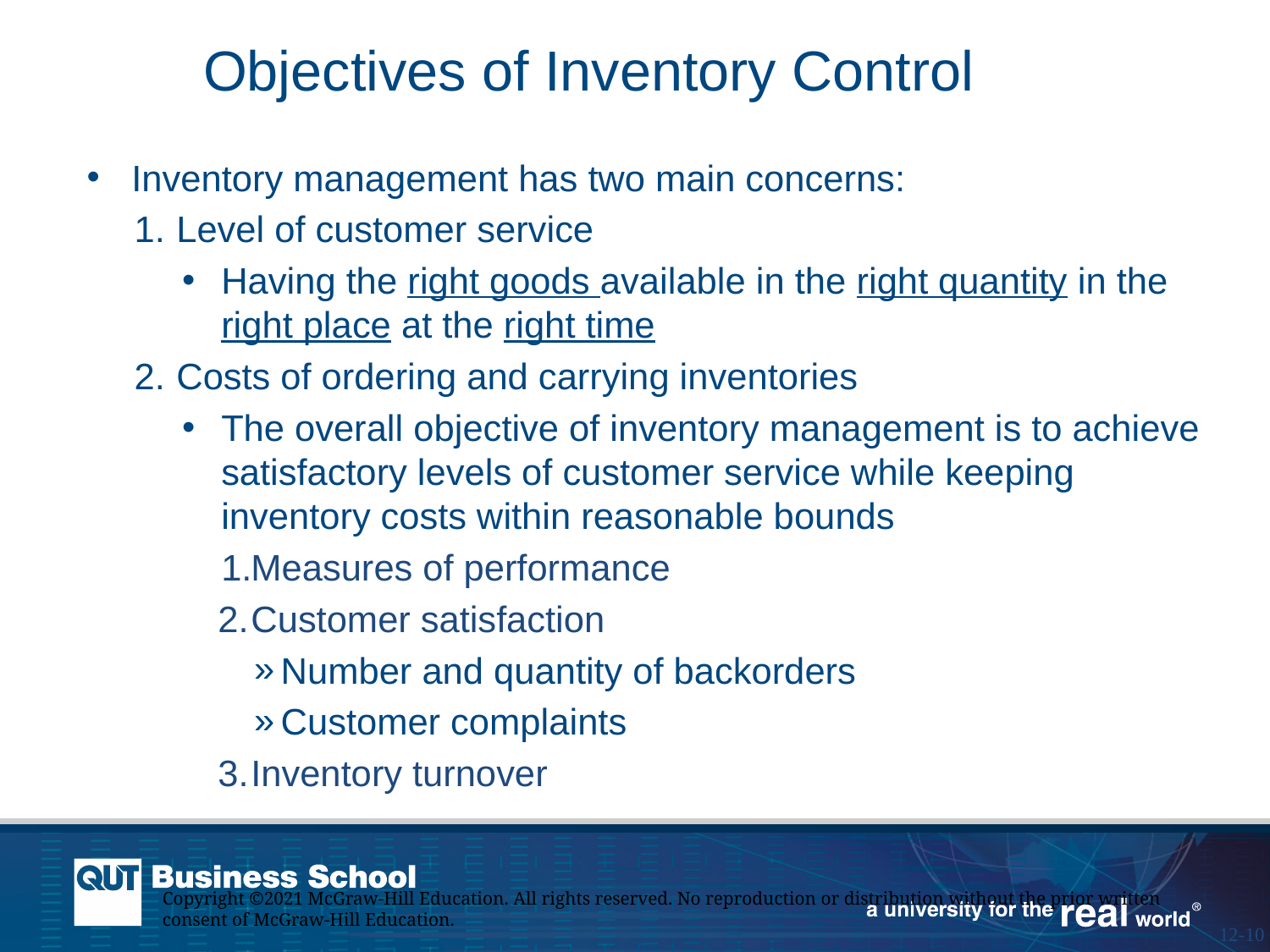

# Objectives of Inventory Control
Inventory management has two main concerns:
Level of customer service
Having the right goods available in the right quantity in the right place at the right time
Costs of ordering and carrying inventories
The overall objective of inventory management is to achieve satisfactory levels of customer service while keeping inventory costs within reasonable bounds
Measures of performance
Customer satisfaction
Number and quantity of backorders
Customer complaints
Inventory turnover
Copyright ©2021 McGraw-Hill Education. All rights reserved. No reproduction or distribution without the prior written consent of McGraw-Hill Education.

12-10